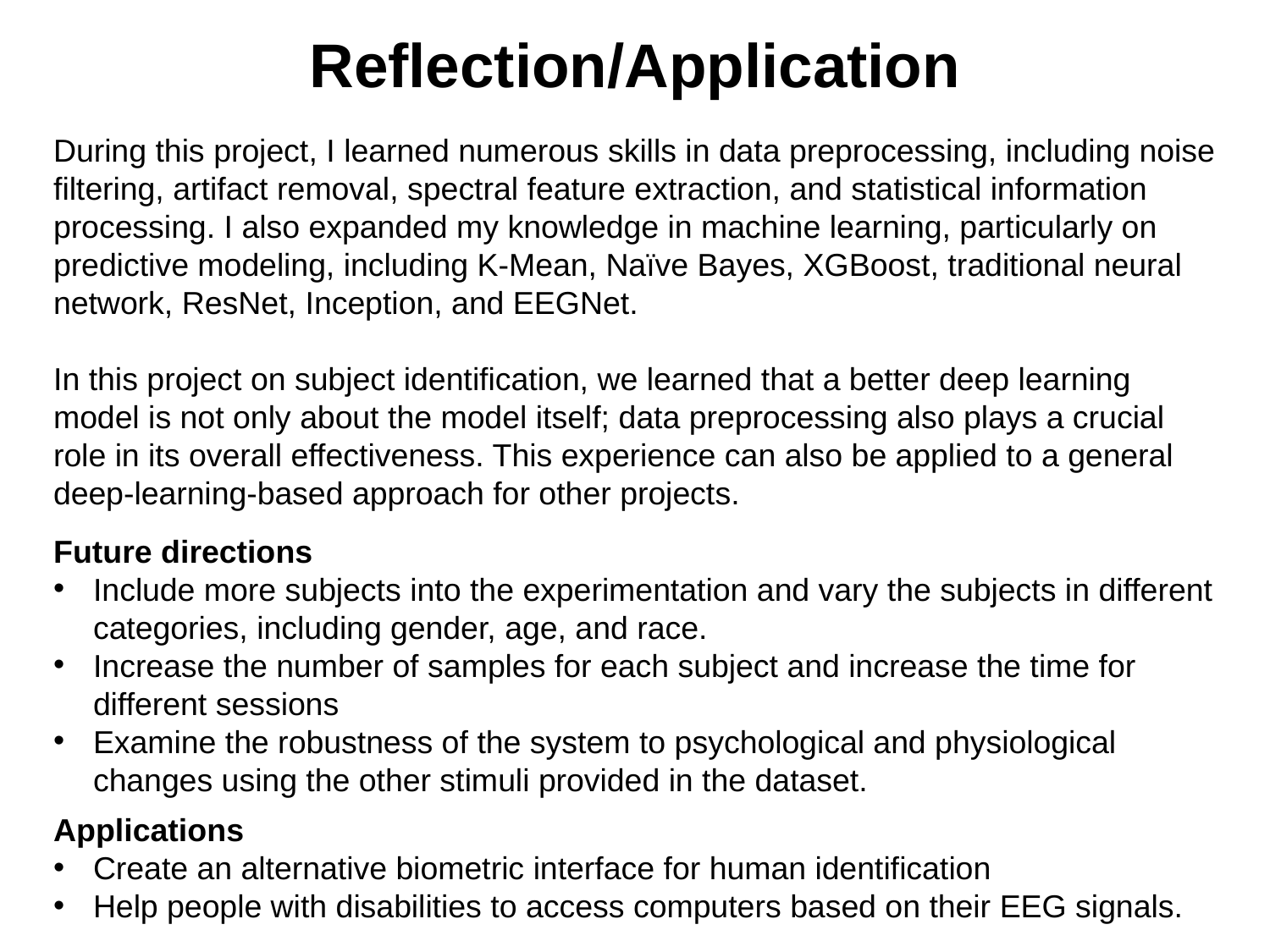

# Reflection/Application
During this project, I learned numerous skills in data preprocessing, including noise filtering, artifact removal, spectral feature extraction, and statistical information processing. I also expanded my knowledge in machine learning, particularly on predictive modeling, including K-Mean, Naïve Bayes, XGBoost, traditional neural network, ResNet, Inception, and EEGNet.

In this project on subject identification, we learned that a better deep learning model is not only about the model itself; data preprocessing also plays a crucial role in its overall effectiveness. This experience can also be applied to a general deep-learning-based approach for other projects.
Future directions
Include more subjects into the experimentation and vary the subjects in different categories, including gender, age, and race.
Increase the number of samples for each subject and increase the time for different sessions
Examine the robustness of the system to psychological and physiological changes using the other stimuli provided in the dataset.
Applications
Create an alternative biometric interface for human identification
Help people with disabilities to access computers based on their EEG signals.